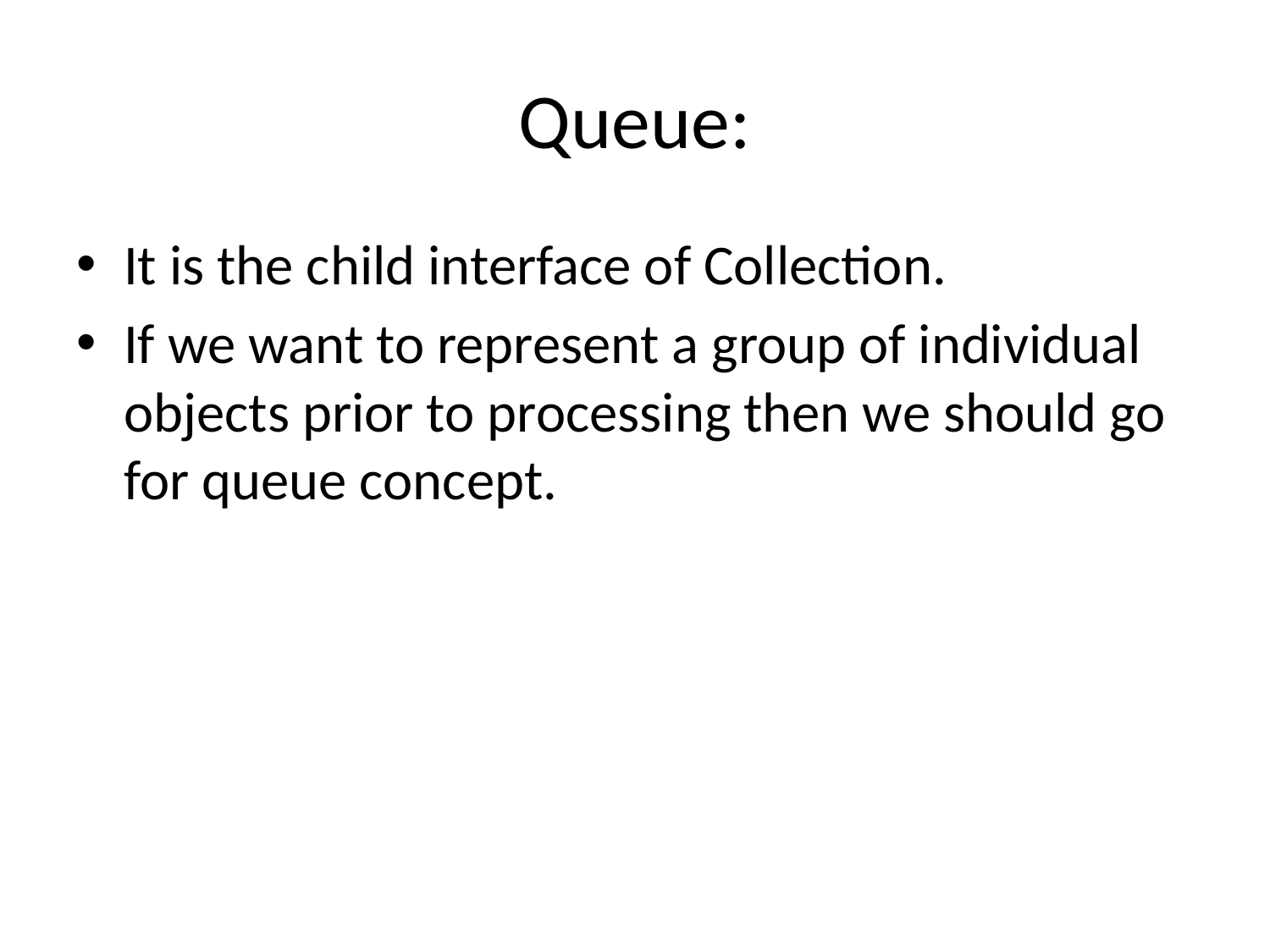

# Queue:
It is the child interface of Collection.
If we want to represent a group of individual objects prior to processing then we should go for queue concept.